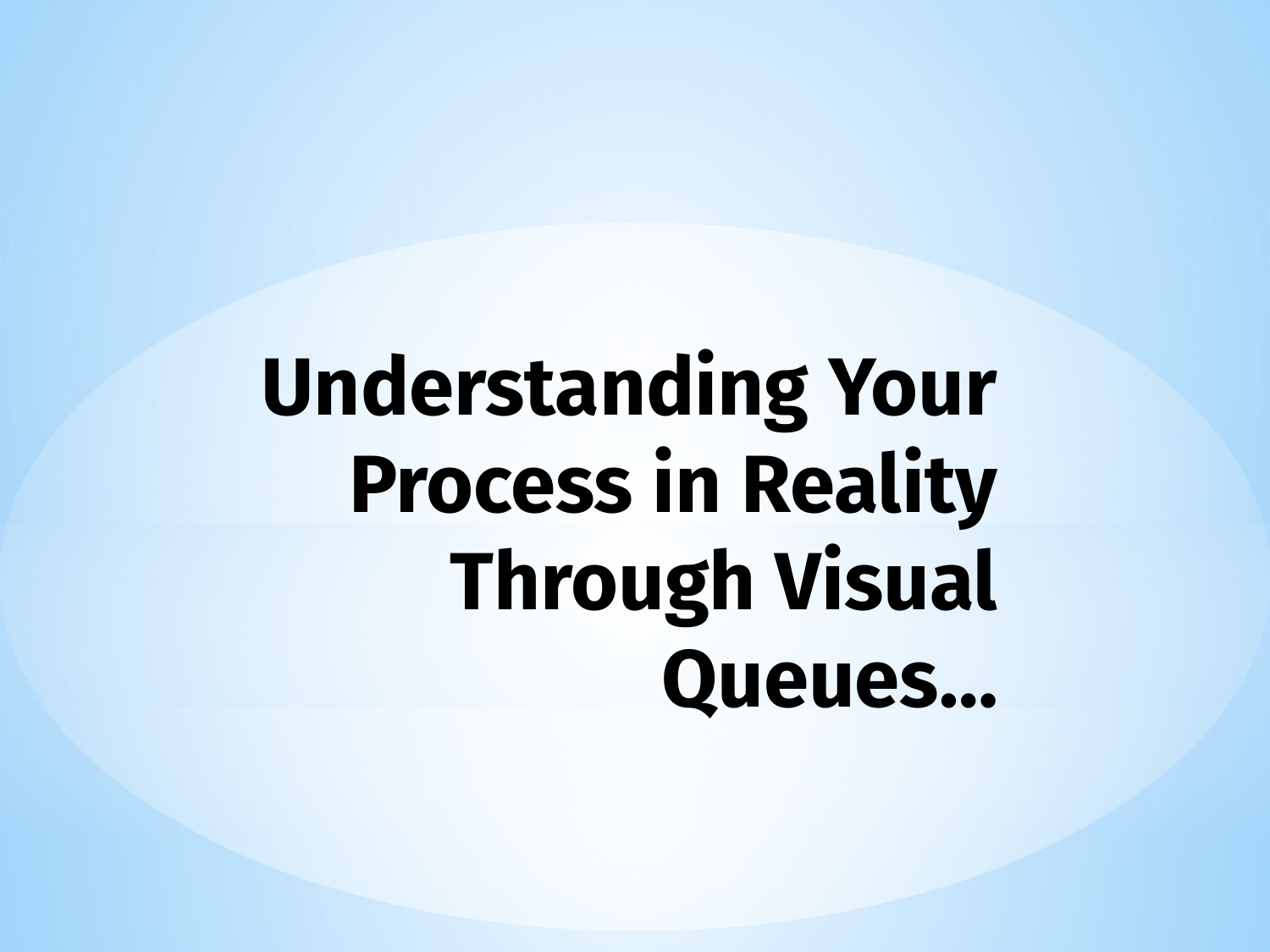

# Understanding Your Process in Reality Through Visual Queues…